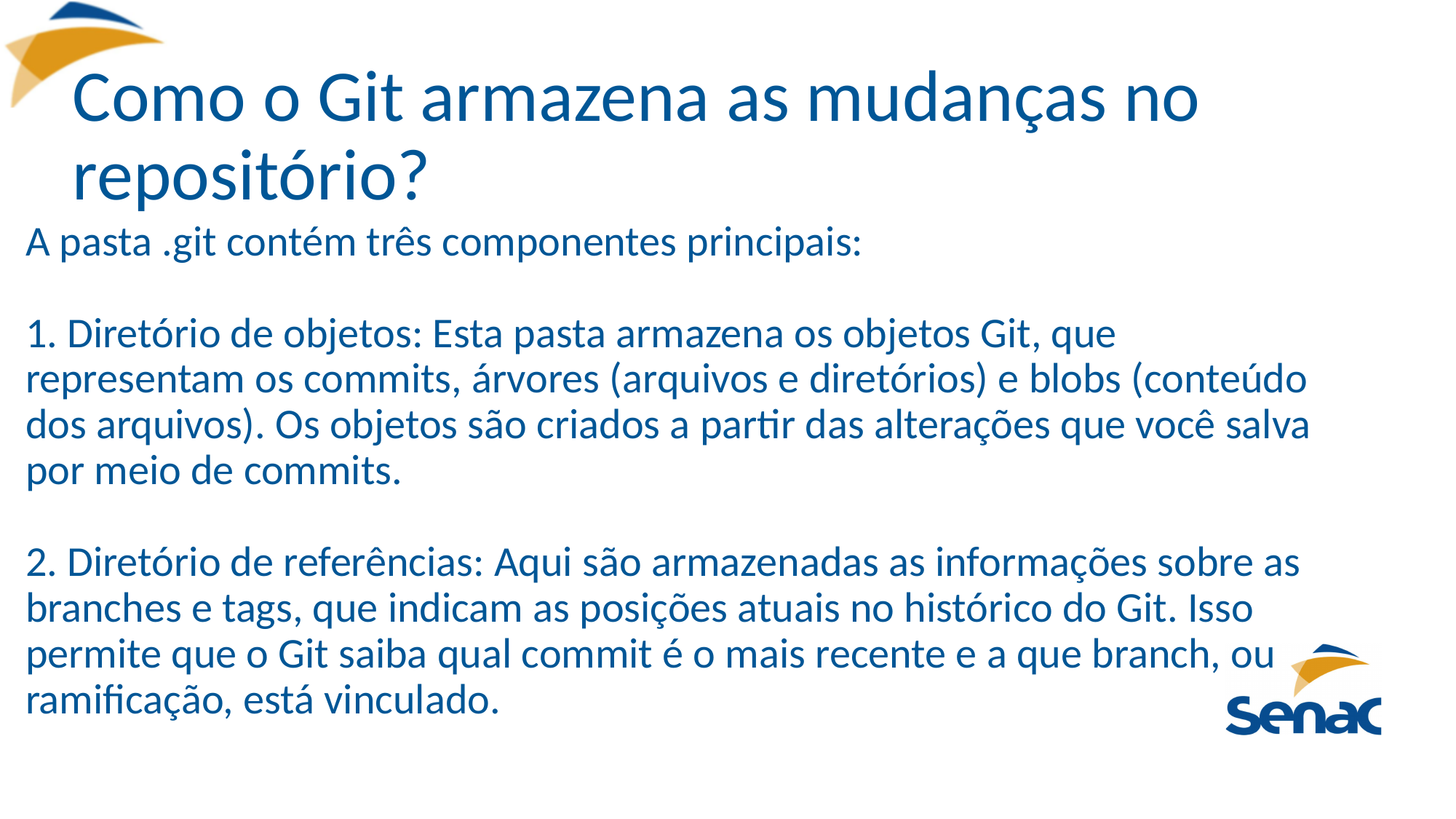

# Como o Git armazena as mudanças no repositório?
A pasta .git contém três componentes principais:

1. Diretório de objetos: Esta pasta armazena os objetos Git, que representam os commits, árvores (arquivos e diretórios) e blobs (conteúdo dos arquivos). Os objetos são criados a partir das alterações que você salva por meio de commits.

2. Diretório de referências: Aqui são armazenadas as informações sobre as branches e tags, que indicam as posições atuais no histórico do Git. Isso permite que o Git saiba qual commit é o mais recente e a que branch, ou ramificação, está vinculado.